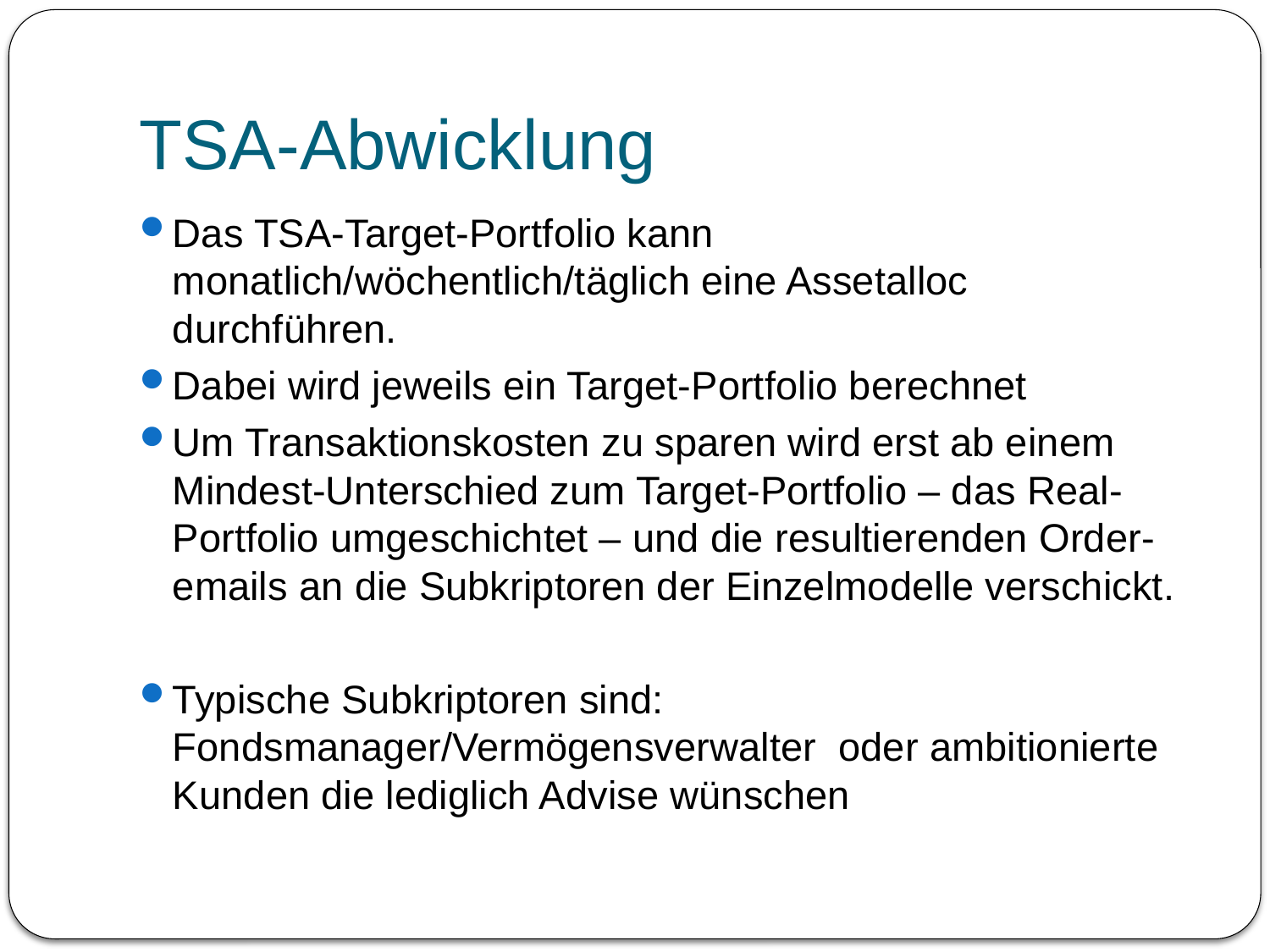

# TSA-Abwicklung
Das TSA-Target-Portfolio kann monatlich/wöchentlich/täglich eine Assetalloc durchführen.
Dabei wird jeweils ein Target-Portfolio berechnet
Um Transaktionskosten zu sparen wird erst ab einem Mindest-Unterschied zum Target-Portfolio – das Real-Portfolio umgeschichtet – und die resultierenden Order-emails an die Subkriptoren der Einzelmodelle verschickt.

Typische Subkriptoren sind: Fondsmanager/Vermögensverwalter  oder ambitionierte Kunden die lediglich Advise wünschen